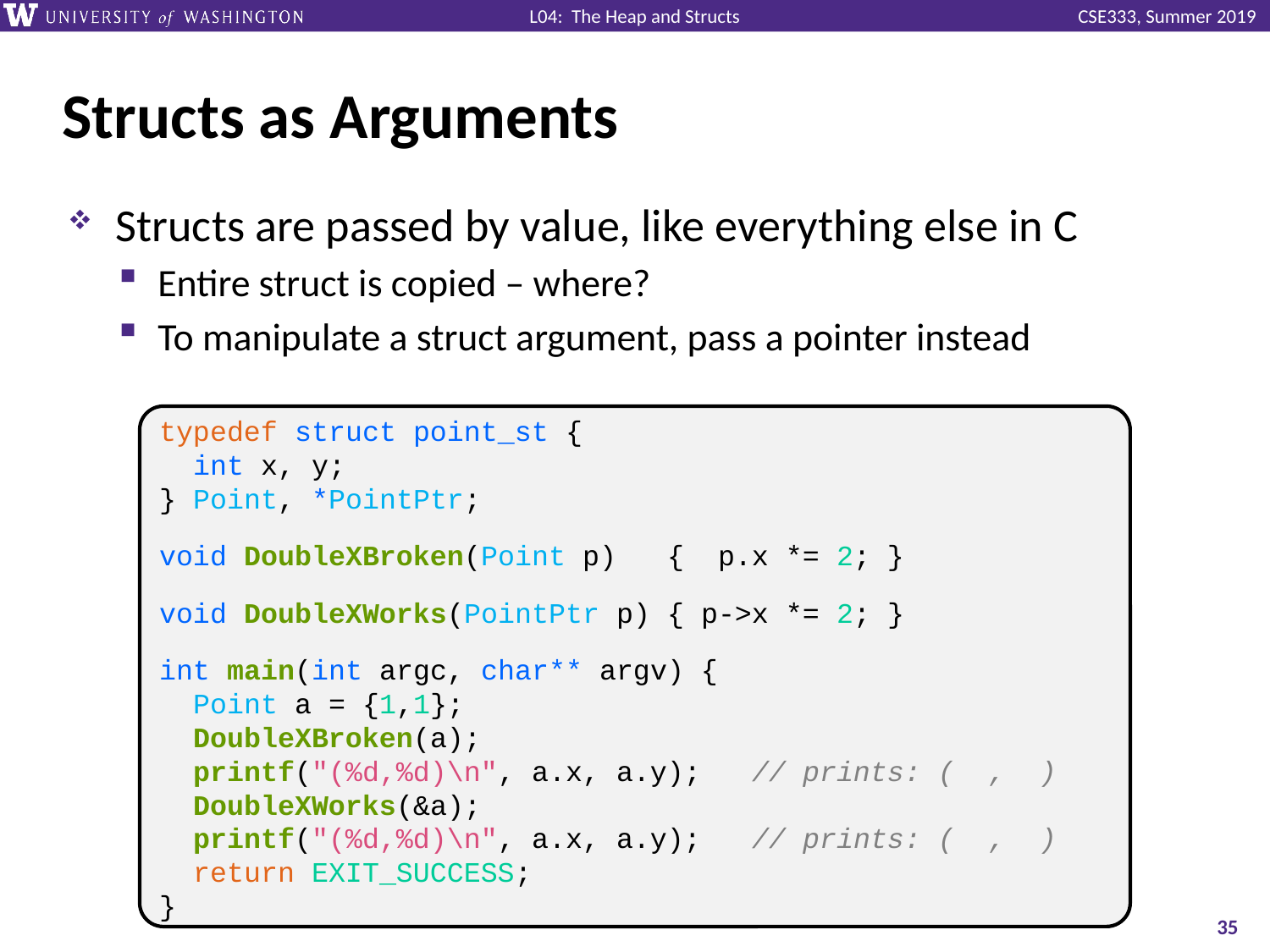

# Structs as Arguments
Structs are passed by value, like everything else in C
Entire struct is copied – where?
To manipulate a struct argument, pass a pointer instead
typedef struct point_st {
  int x, y;
} Point, *PointPtr;

void DoubleXBroken(Point p)   {  p.x *= 2; }

void DoubleXWorks(PointPtr p) { p->x *= 2; }

int main(int argc, char** argv) {
  Point a = {1,1};
  DoubleXBroken(a);
  printf("(%d,%d)\n", a.x, a.y);   // prints: (  ,  )
  DoubleXWorks(&a);
  printf("(%d,%d)\n", a.x, a.y);   // prints: (  ,  )
  return EXIT_SUCCESS;
}
35